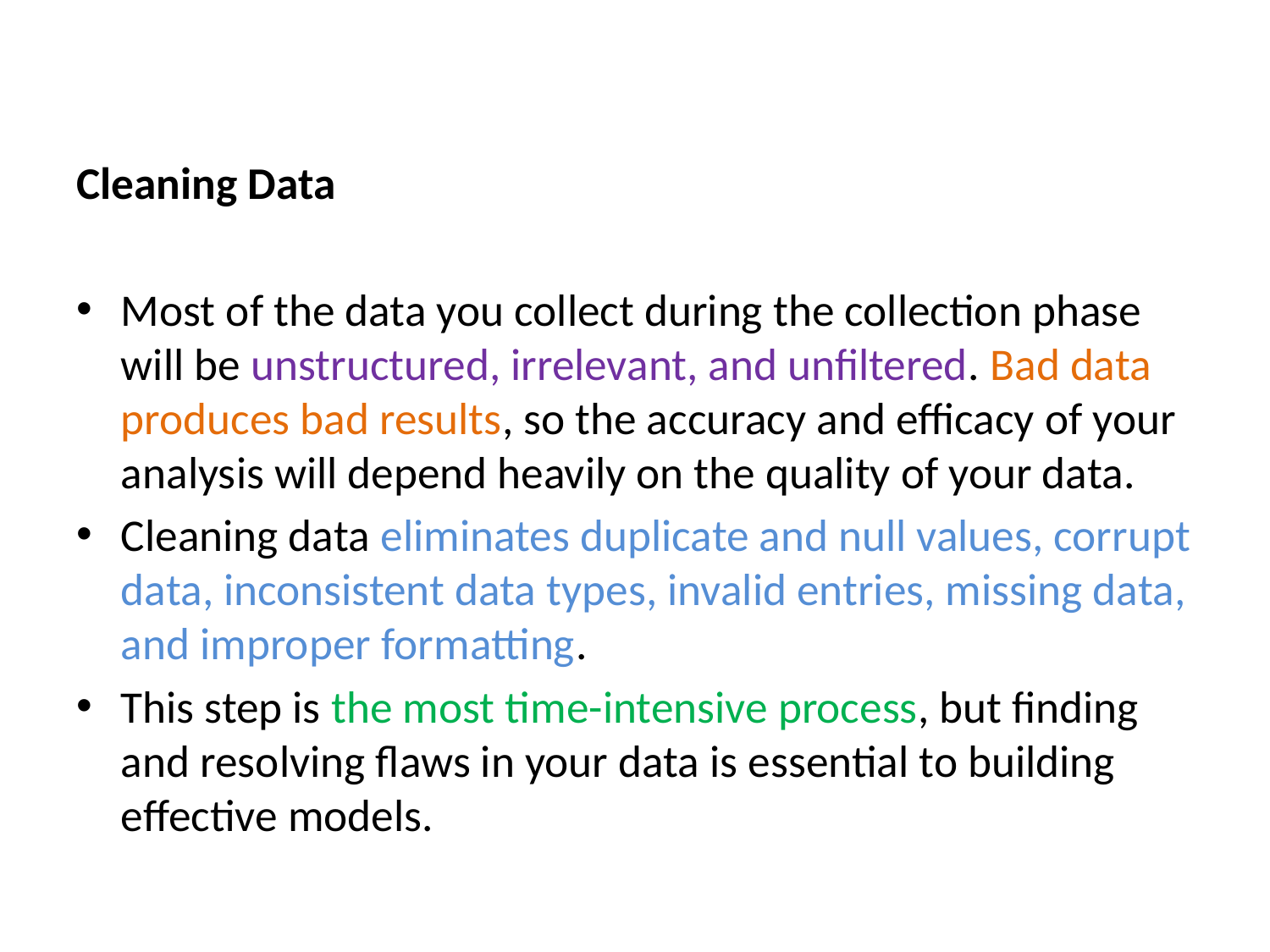

#
Cleaning Data

Most of the data you collect during the collection phase will be unstructured, irrelevant, and unfiltered. Bad data produces bad results, so the accuracy and efficacy of your analysis will depend heavily on the quality of your data.
Cleaning data eliminates duplicate and null values, corrupt data, inconsistent data types, invalid entries, missing data, and improper formatting.
This step is the most time-intensive process, but finding and resolving flaws in your data is essential to building effective models.